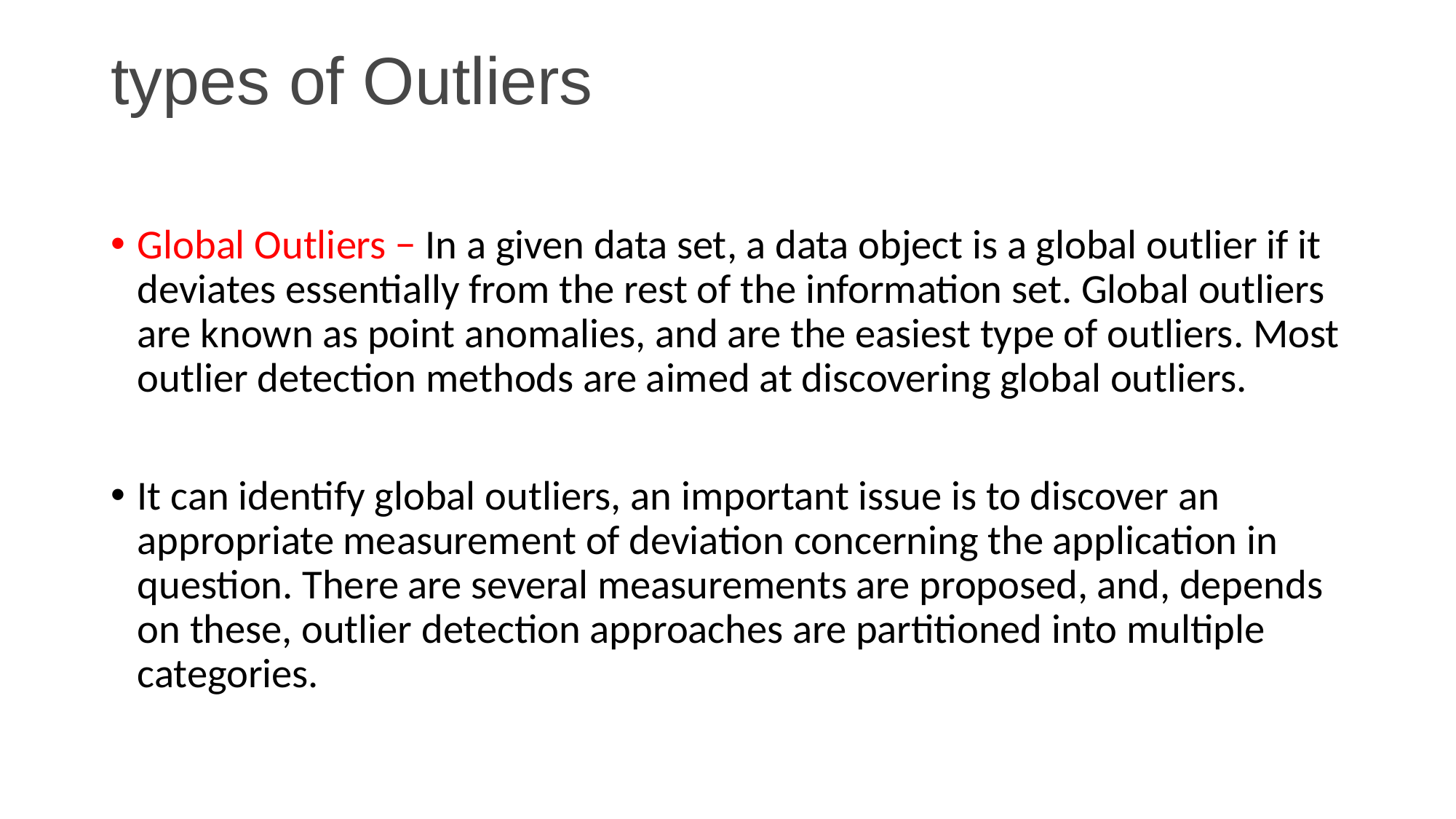

# types of Outliers
Global Outliers − In a given data set, a data object is a global outlier if it deviates essentially from the rest of the information set. Global outliers are known as point anomalies, and are the easiest type of outliers. Most outlier detection methods are aimed at discovering global outliers.

It can identify global outliers, an important issue is to discover an appropriate measurement of deviation concerning the application in question. There are several measurements are proposed, and, depends on these, outlier detection approaches are partitioned into multiple categories.